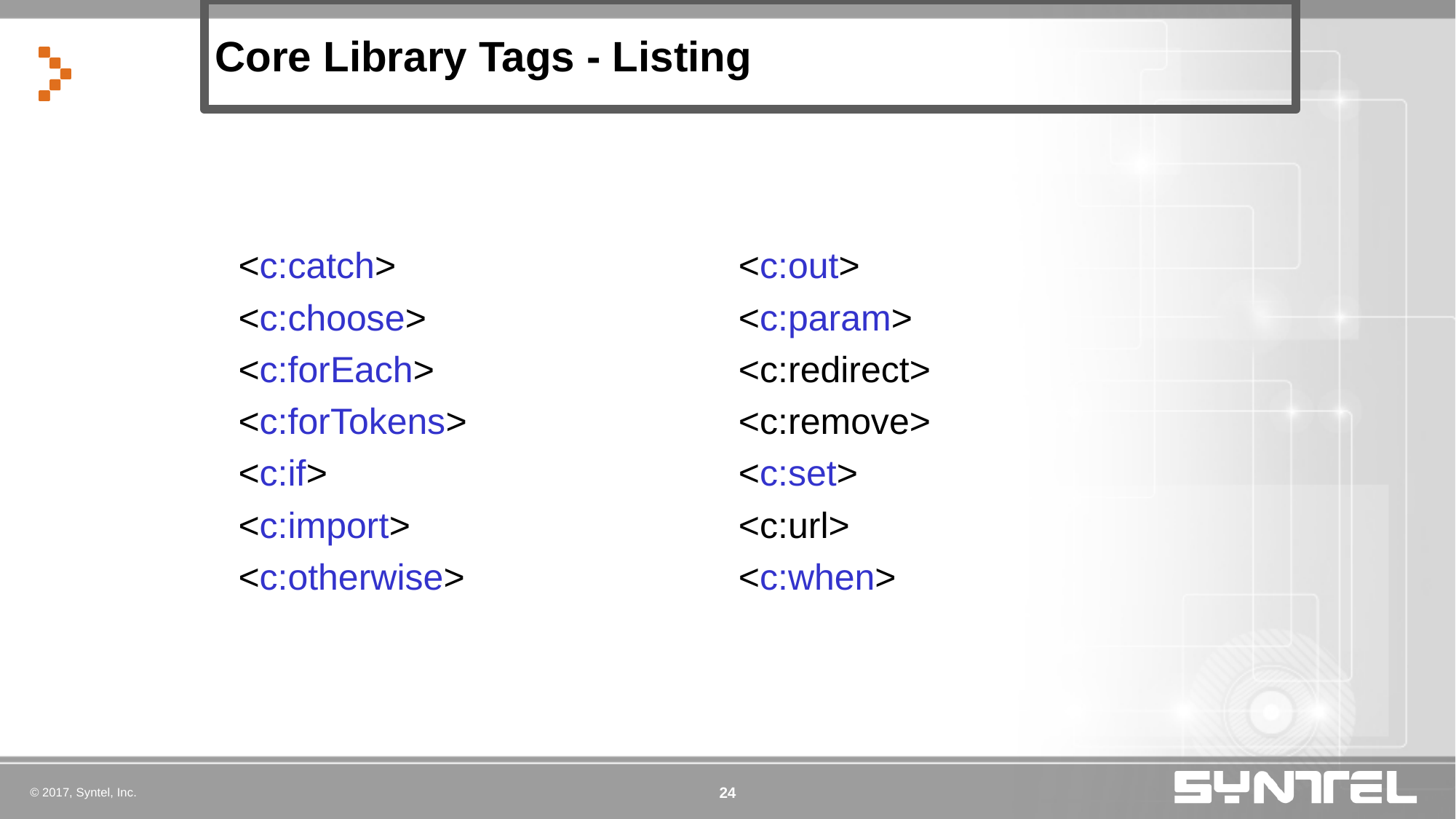

# Core Library Tags - Listing
| <c:catch> <c:choose> <c:forEach> <c:forTokens> <c:if> <c:import> <c:otherwise> | <c:out> <c:param> <c:redirect> <c:remove> <c:set> <c:url> <c:when> |
| --- | --- |
|  |  |